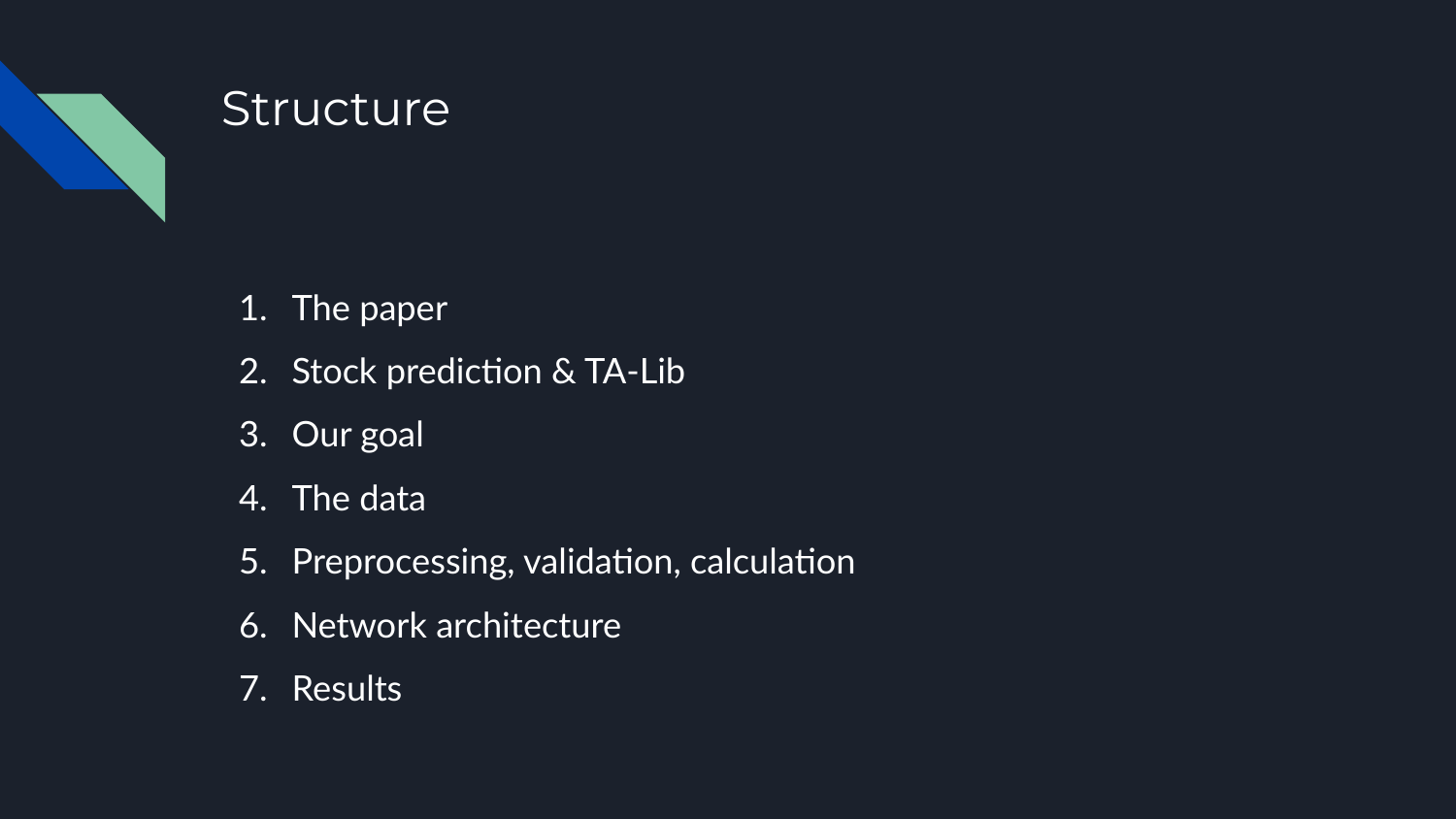

# Structure
The paper
Stock prediction & TA-Lib
Our goal
The data
Preprocessing, validation, calculation
Network architecture
Results